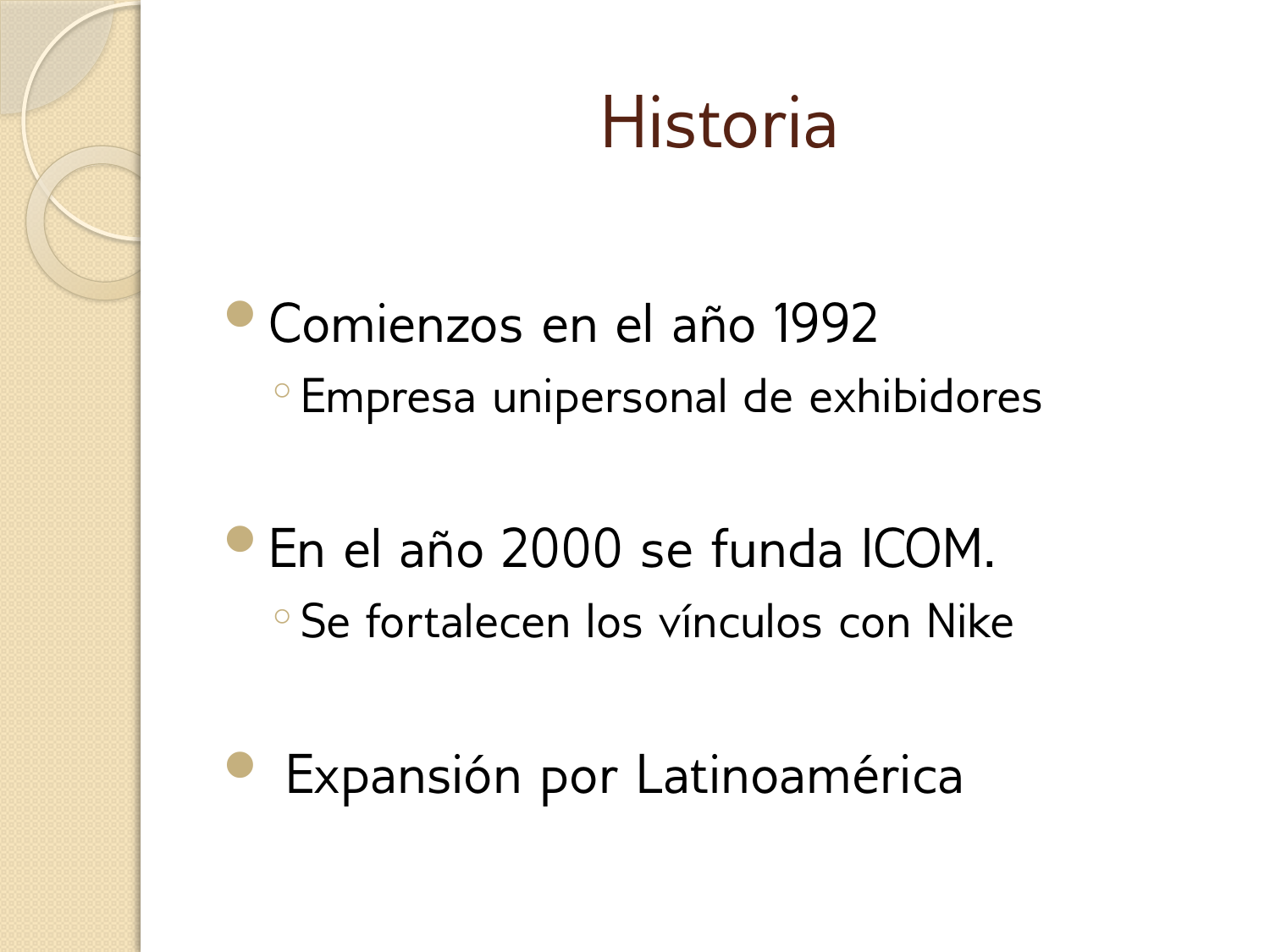

# Historia

Comienzos en el año 1992
Empresa unipersonal de exhibidores

En el año 2000 se funda ICOM.
Se fortalecen los vínculos con Nike

 Expansión por Latinoamérica